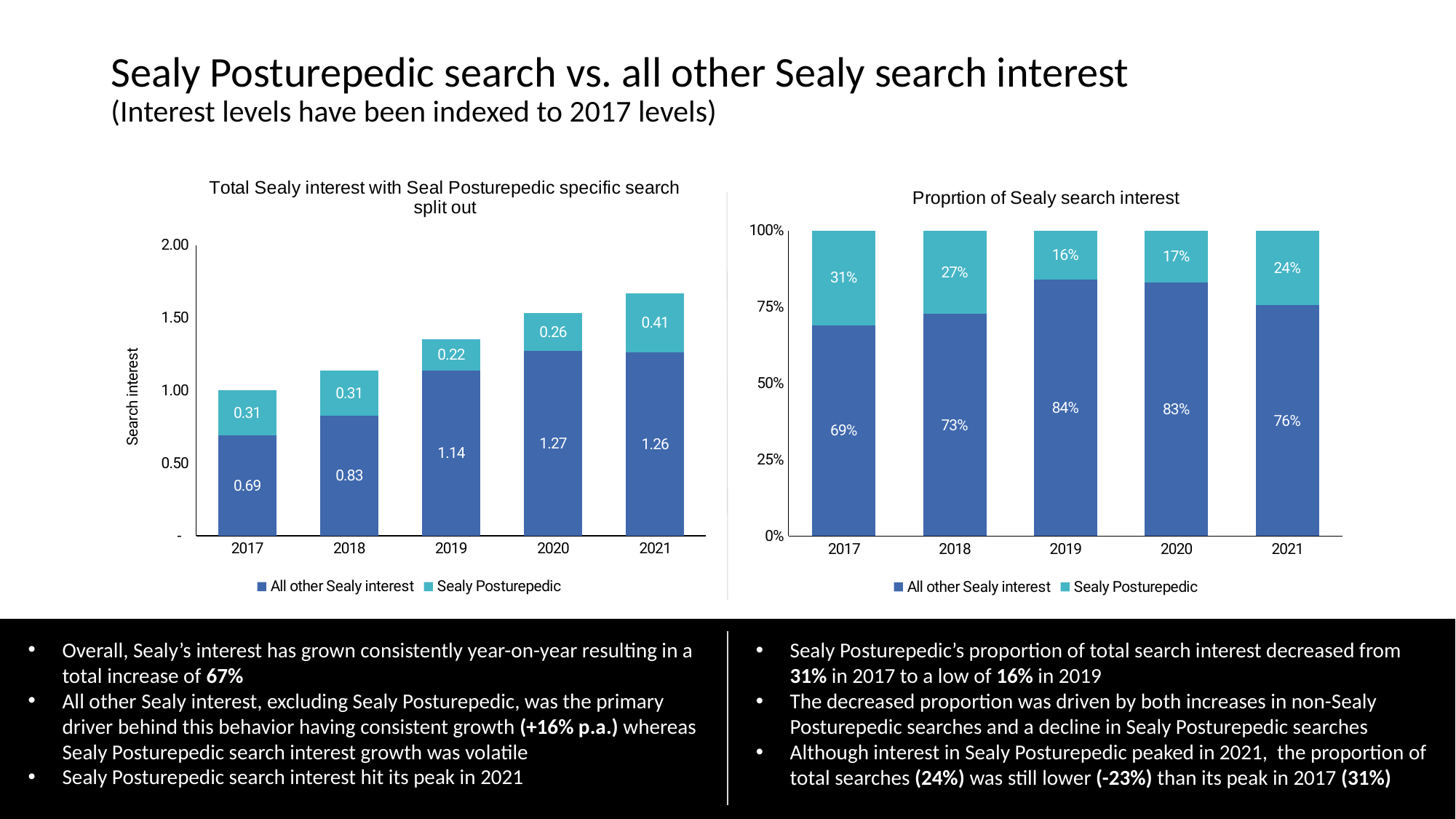

# Sealy Posturepedic search vs. all other Sealy search interest (Interest levels have been indexed to 2017 levels)

### Chart: Total Sealy interest with Seal Posturepedic specific search split out

| Category | All other Sealy interest | Sealy Posturepedic |
|---|---|---|
| 2017 | 0.6898002103049422 | 0.31019978969505785 |
| 2018 | 0.825446898002103 | 0.31019978969505785 |
| 2019 | 1.1366982124079916 | 0.21766561514195584 |
| 2020 | 1.2723449001051526 | 0.2586750788643533 |
| 2021 | 1.2618296529968454 | 0.40799158780231337 |

### Chart: Proprtion of Sealy search interest

| Category | All other Sealy interest | Sealy Posturepedic |
|---|---|---|
| 2017 | 0.6898002103049422 | 0.31019978969505785 |
| 2018 | 0.7268518518518519 | 0.27314814814814814 |
| 2019 | 0.8392857142857143 | 0.16071428571428573 |
| 2020 | 0.8310439560439561 | 0.16895604395604397 |
| 2021 | 0.7556675062972292 | 0.24433249370277077 |
Overall, Sealy’s interest has grown consistently year-on-year resulting in a total increase of 67%
All other Sealy interest, excluding Sealy Posturepedic, was the primary driver behind this behavior having consistent growth (+16% p.a.) whereas Sealy Posturepedic search interest growth was volatile
Sealy Posturepedic search interest hit its peak in 2021

Sealy Posturepedic’s proportion of total search interest decreased from 31% in 2017 to a low of 16% in 2019
The decreased proportion was driven by both increases in non-Sealy Posturepedic searches and a decline in Sealy Posturepedic searches
Although interest in Sealy Posturepedic peaked in 2021,  the proportion of total searches (24%) was still lower (-23%) than its peak in 2017 (31%)